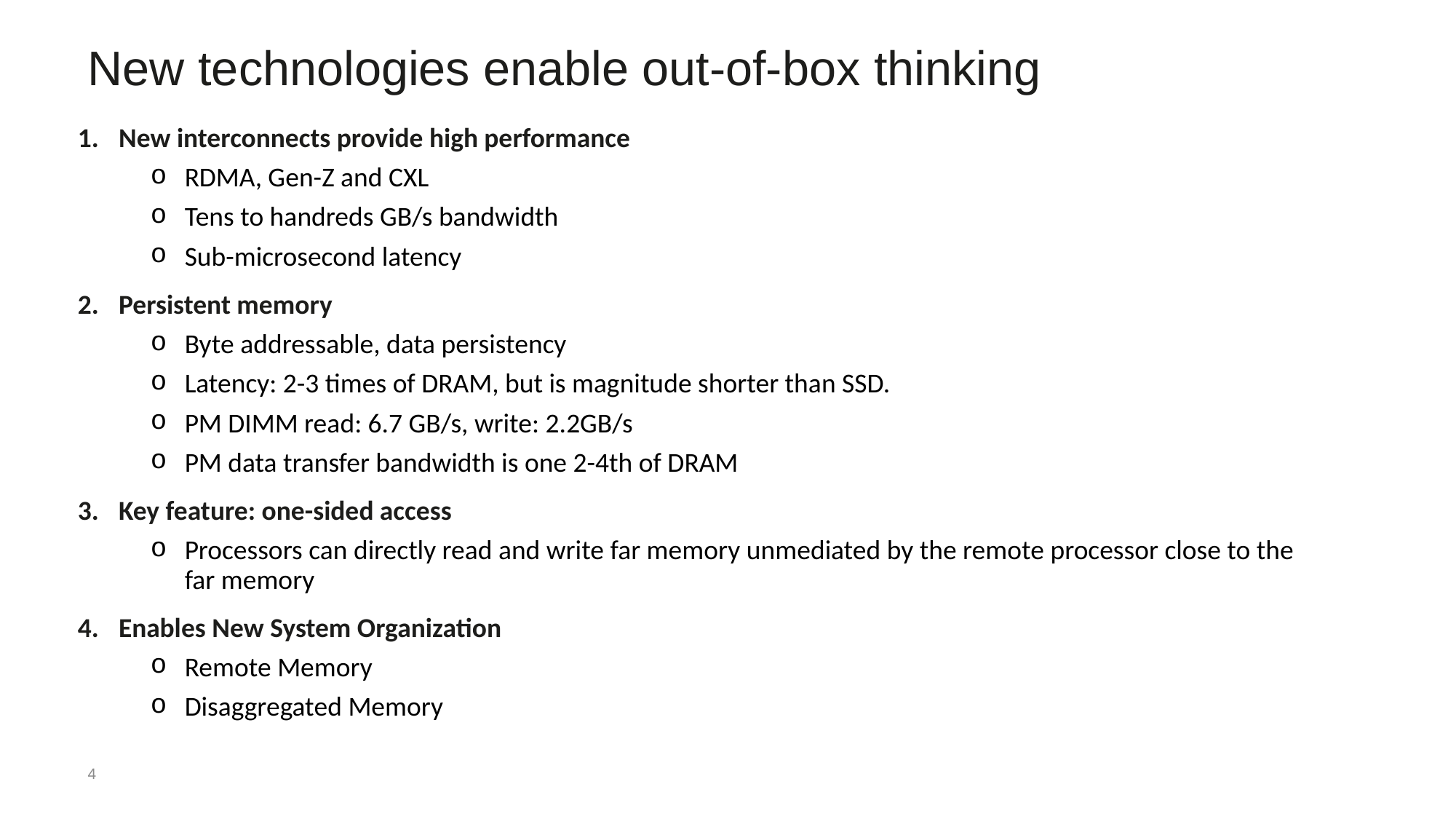

New technologies enable out-of-box thinking
New interconnects provide high performance
RDMA, Gen-Z and CXL
Tens to handreds GB/s bandwidth
Sub-microsecond latency
Persistent memory
Byte addressable, data persistency
Latency: 2-3 times of DRAM, but is magnitude shorter than SSD.
PM DIMM read: 6.7 GB/s, write: 2.2GB/s
PM data transfer bandwidth is one 2-4th of DRAM
Key feature: one-sided access
Processors can directly read and write far memory unmediated by the remote processor close to the far memory
Enables New System Organization
Remote Memory
Disaggregated Memory
4